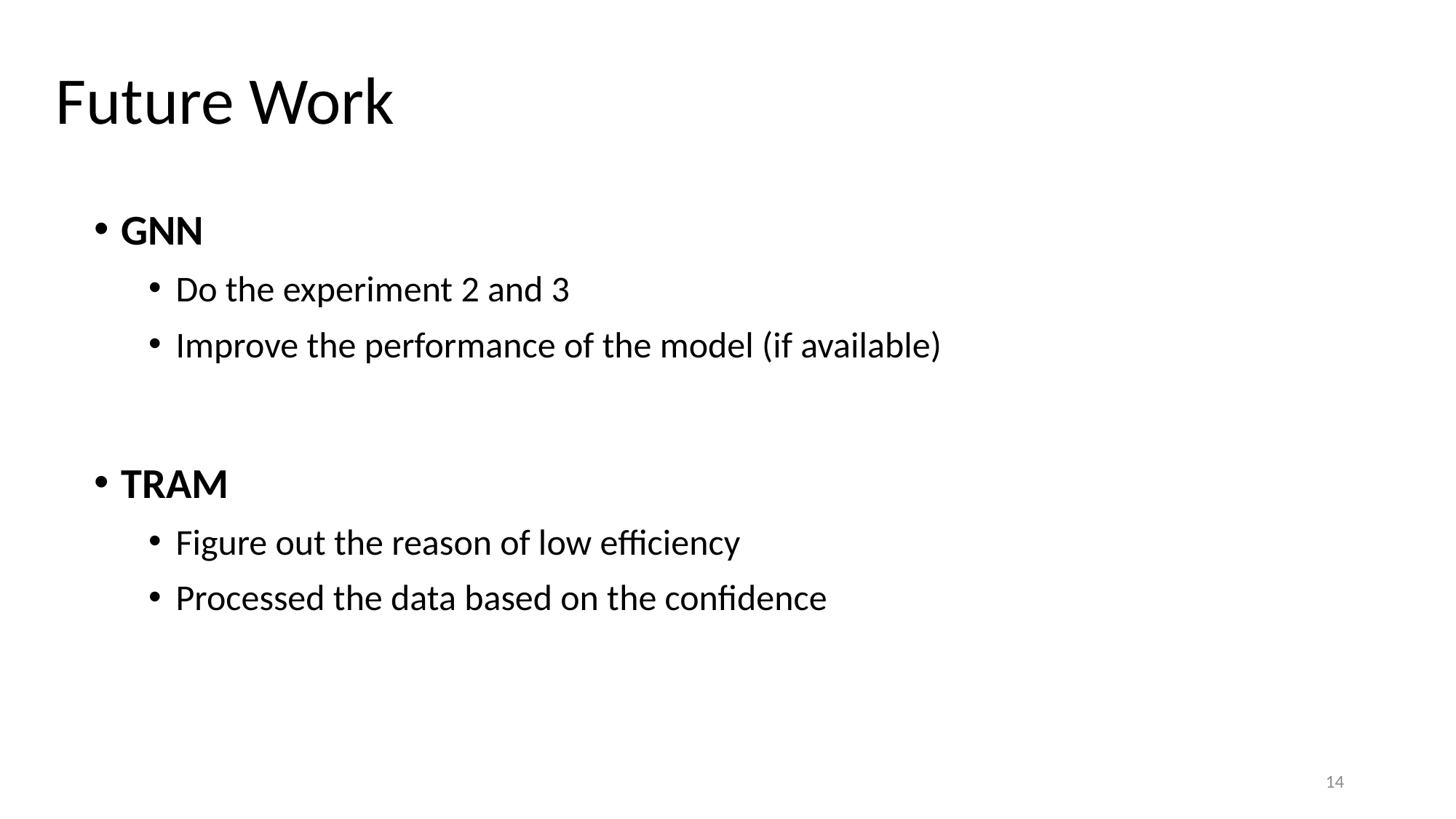

# Future Work
GNN
Do the experiment 2 and 3
Improve the performance of the model (if available)

TRAM
Figure out the reason of low efficiency
Processed the data based on the confidence

14